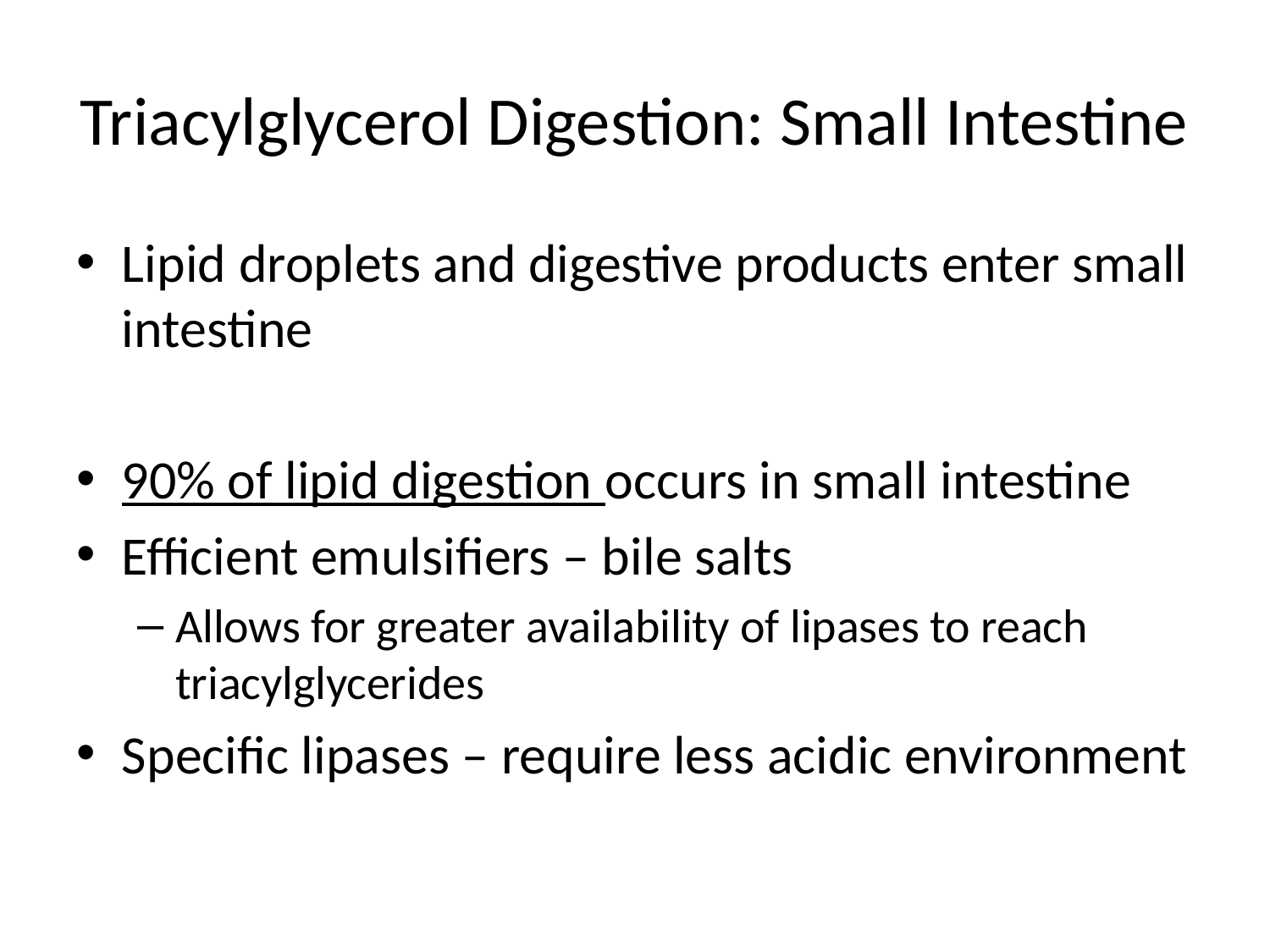

# Triacylglycerol Digestion: Small Intestine
Lipid droplets and digestive products enter small intestine

90% of lipid digestion occurs in small intestine
Efficient emulsifiers – bile salts
Allows for greater availability of lipases to reach triacylglycerides
Specific lipases – require less acidic environment